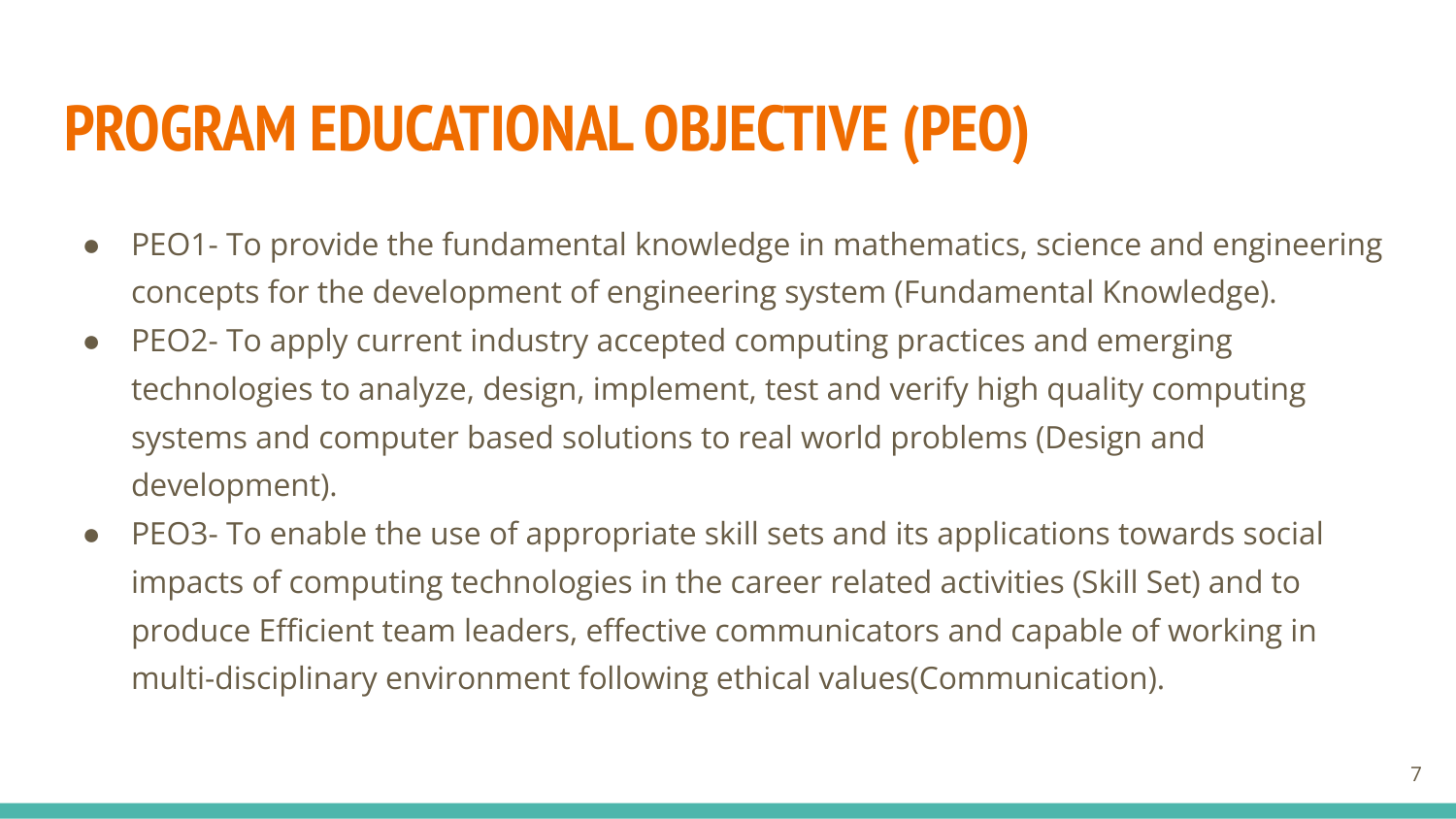

# PROGRAM EDUCATIONAL OBJECTIVE (PEO)
PEO1- To provide the fundamental knowledge in mathematics, science and engineering concepts for the development of engineering system (Fundamental Knowledge).
PEO2- To apply current industry accepted computing practices and emerging technologies to analyze, design, implement, test and verify high quality computing systems and computer based solutions to real world problems (Design and development).
PEO3- To enable the use of appropriate skill sets and its applications towards social impacts of computing technologies in the career related activities (Skill Set) and to produce Efficient team leaders, effective communicators and capable of working in multi-disciplinary environment following ethical values(Communication).
7